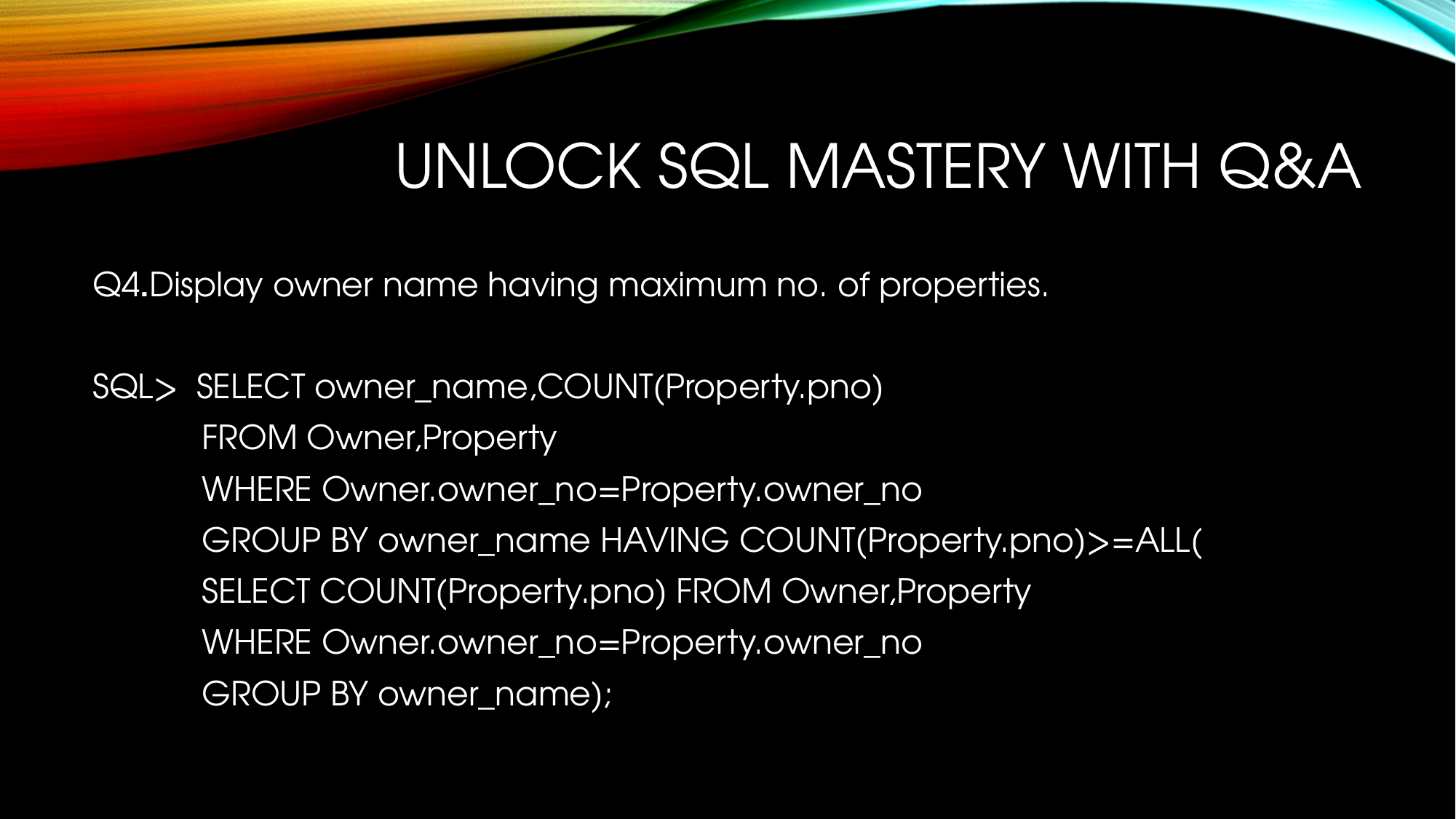

# Unlock SQL Mastery with Q&A
Q4.Display owner name having maximum no. of properties.

SQL>  SELECT owner_name,COUNT(Property.pno)
	FROM Owner,Property
	WHERE Owner.owner_no=Property.owner_no
	GROUP BY owner_name HAVING COUNT(Property.pno)>=ALL(
	SELECT COUNT(Property.pno) FROM Owner,Property
	WHERE Owner.owner_no=Property.owner_no
	GROUP BY owner_name);